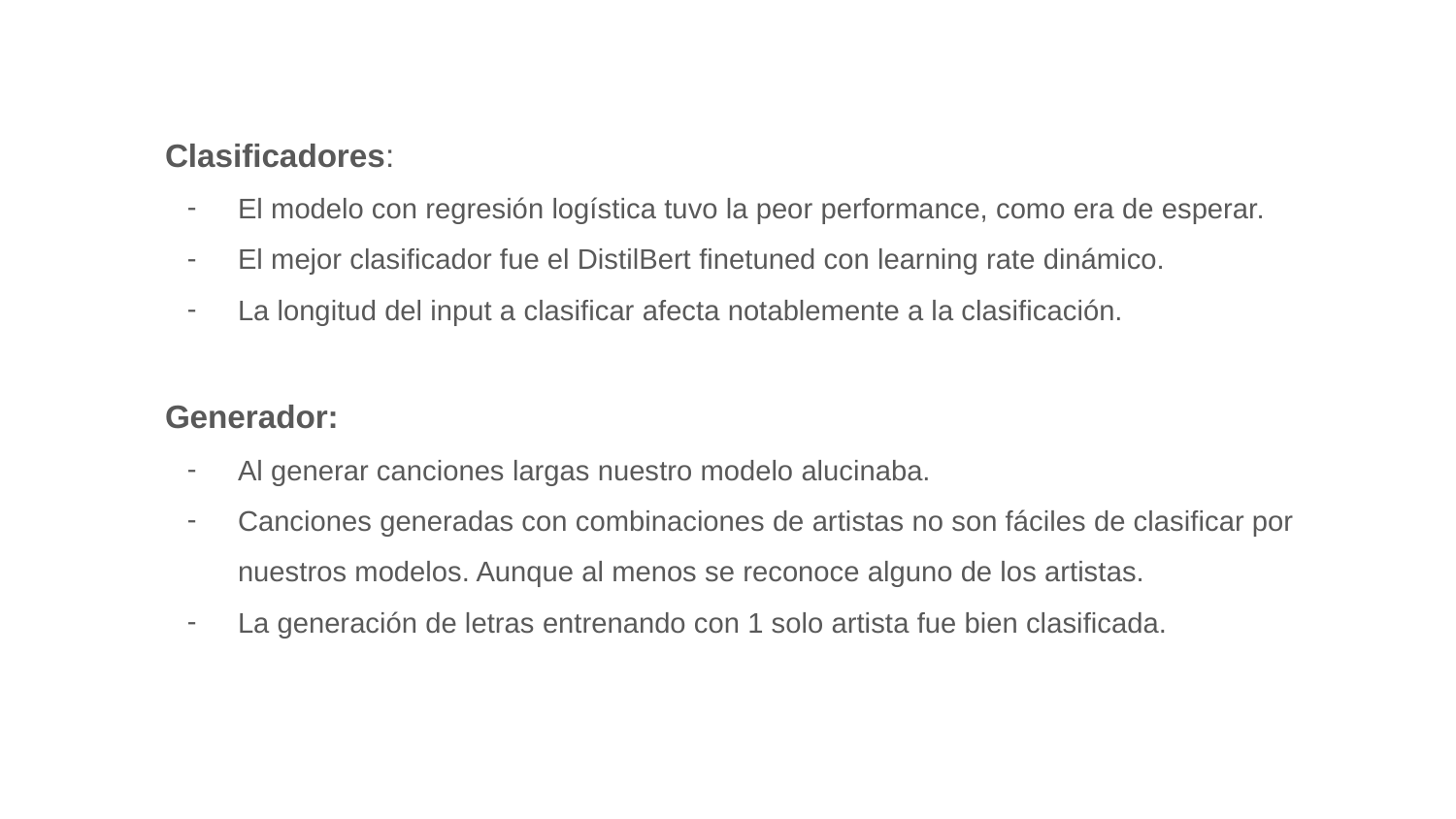

Clasificadores:
El modelo con regresión logística tuvo la peor performance, como era de esperar.
El mejor clasificador fue el DistilBert finetuned con learning rate dinámico.
La longitud del input a clasificar afecta notablemente a la clasificación.

Generador:
Al generar canciones largas nuestro modelo alucinaba.
Canciones generadas con combinaciones de artistas no son fáciles de clasificar por nuestros modelos. Aunque al menos se reconoce alguno de los artistas.
La generación de letras entrenando con 1 solo artista fue bien clasificada.